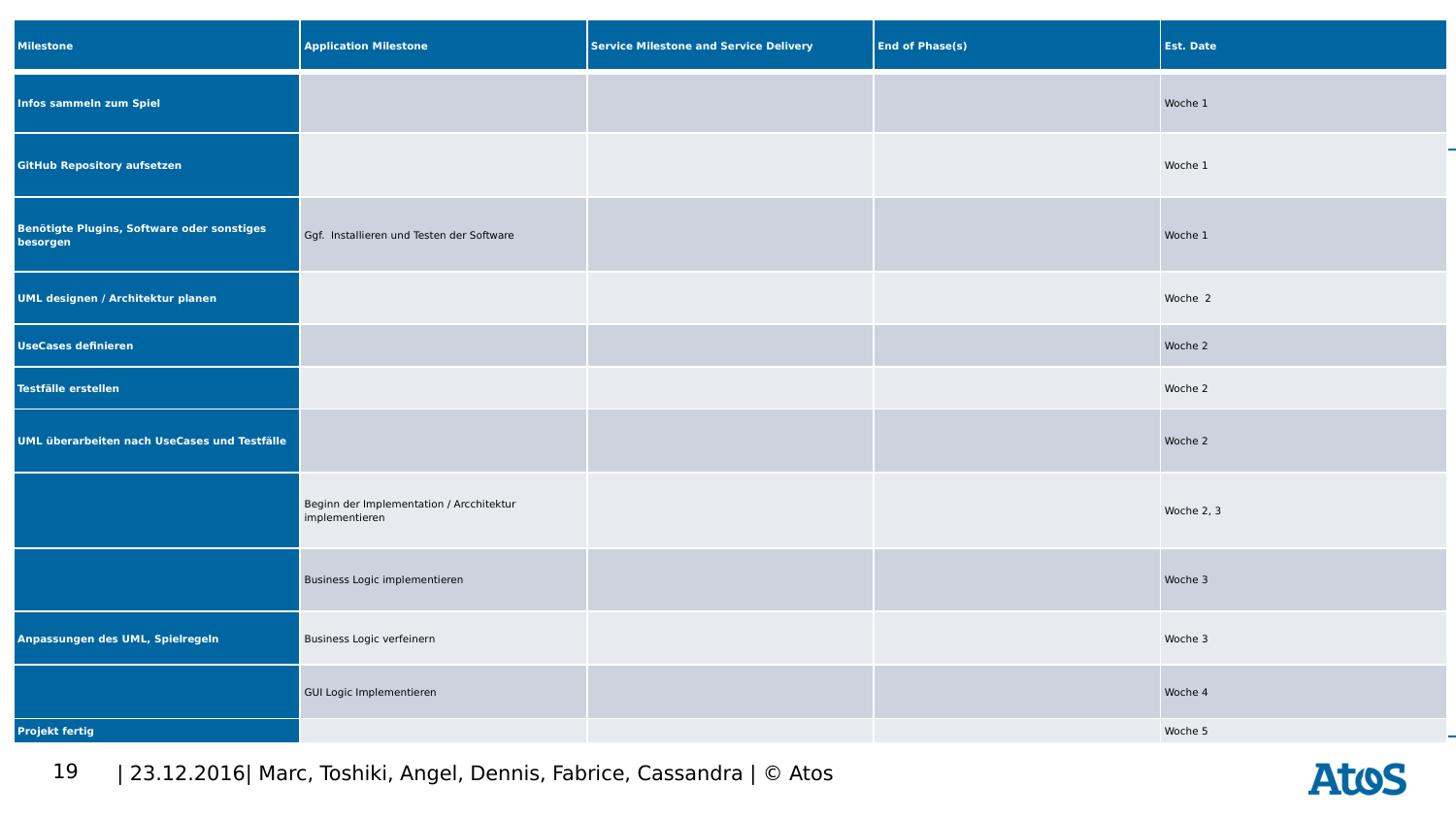

#
| Milestone | Application Milestone | Service Milestone and Service Delivery | End of Phase(s) | Est. Date |
| --- | --- | --- | --- | --- |
| Infos sammeln zum Spiel |  |  |  | Woche 1 |
| GitHub Repository aufsetzen |  |  |  | Woche 1 |
| Benötigte Plugins, Software oder sonstiges besorgen | Ggf. Installieren und Testen der Software |  |  | Woche 1 |
| UML designen / Architektur planen |  |  |  | Woche 2 |
| UseCases definieren |  |  |  | Woche 2 |
| Testfälle erstellen |  |  |  | Woche 2 |
| UML überarbeiten nach UseCases und Testfälle |  |  |  | Woche 2 |
|  | Beginn der Implementation / Arcchitektur implementieren |  |  | Woche 2, 3 |
|  | Business Logic implementieren |  |  | Woche 3 |
| Anpassungen des UML, Spielregeln | Business Logic verfeinern |  |  | Woche 3 |
|  | GUI Logic Implementieren |  |  | Woche 4 |
| Projekt fertig |  |  |  | Woche 5 |

19